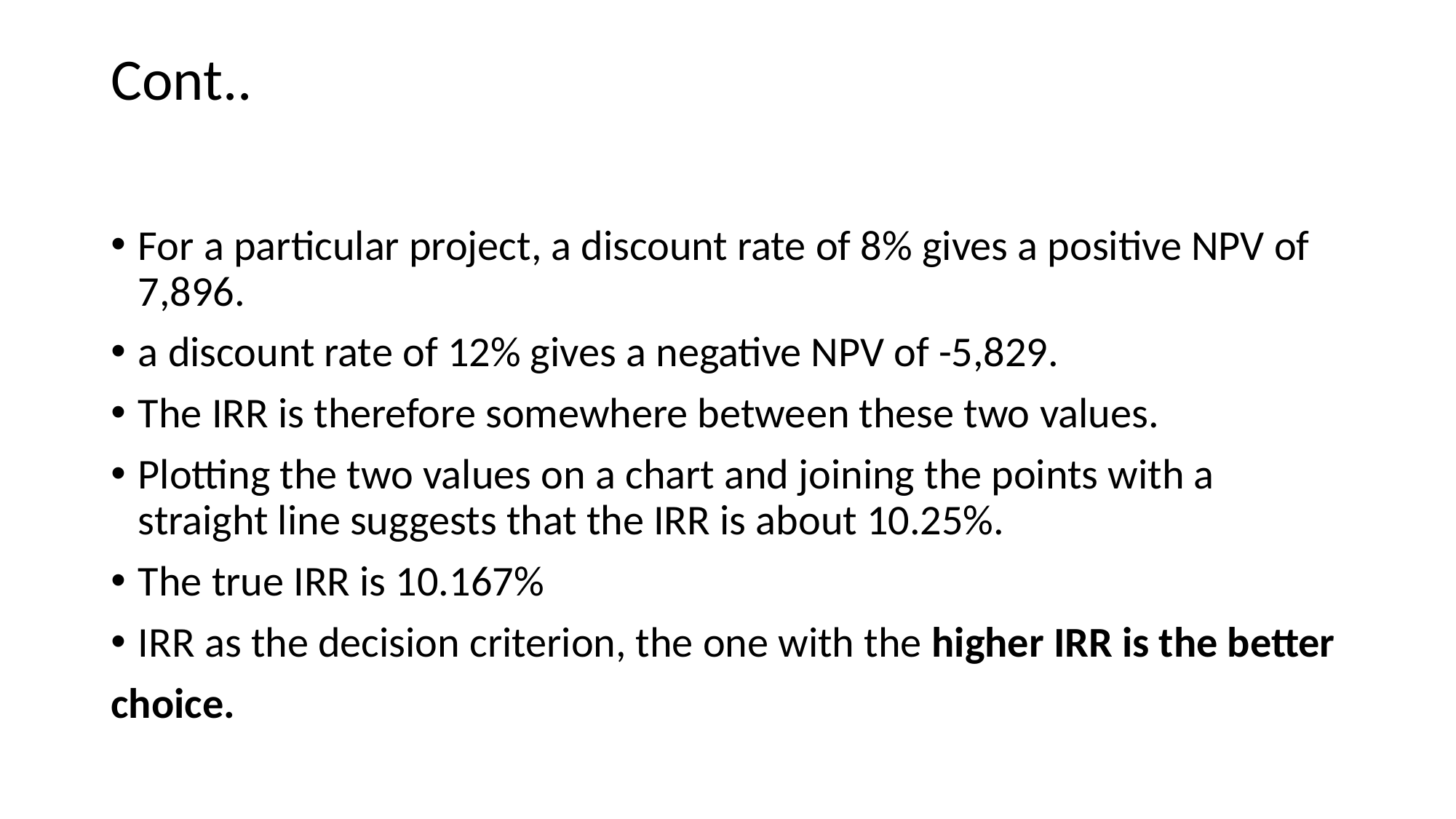

# Cont..
For a particular project, a discount rate of 8% gives a positive NPV of 7,896.
a discount rate of 12% gives a negative NPV of -5,829.
The IRR is therefore somewhere between these two values.
Plotting the two values on a chart and joining the points with a straight line suggests that the IRR is about 10.25%.
The true IRR is 10.167%
IRR as the decision criterion, the one with the higher IRR is the better
choice.